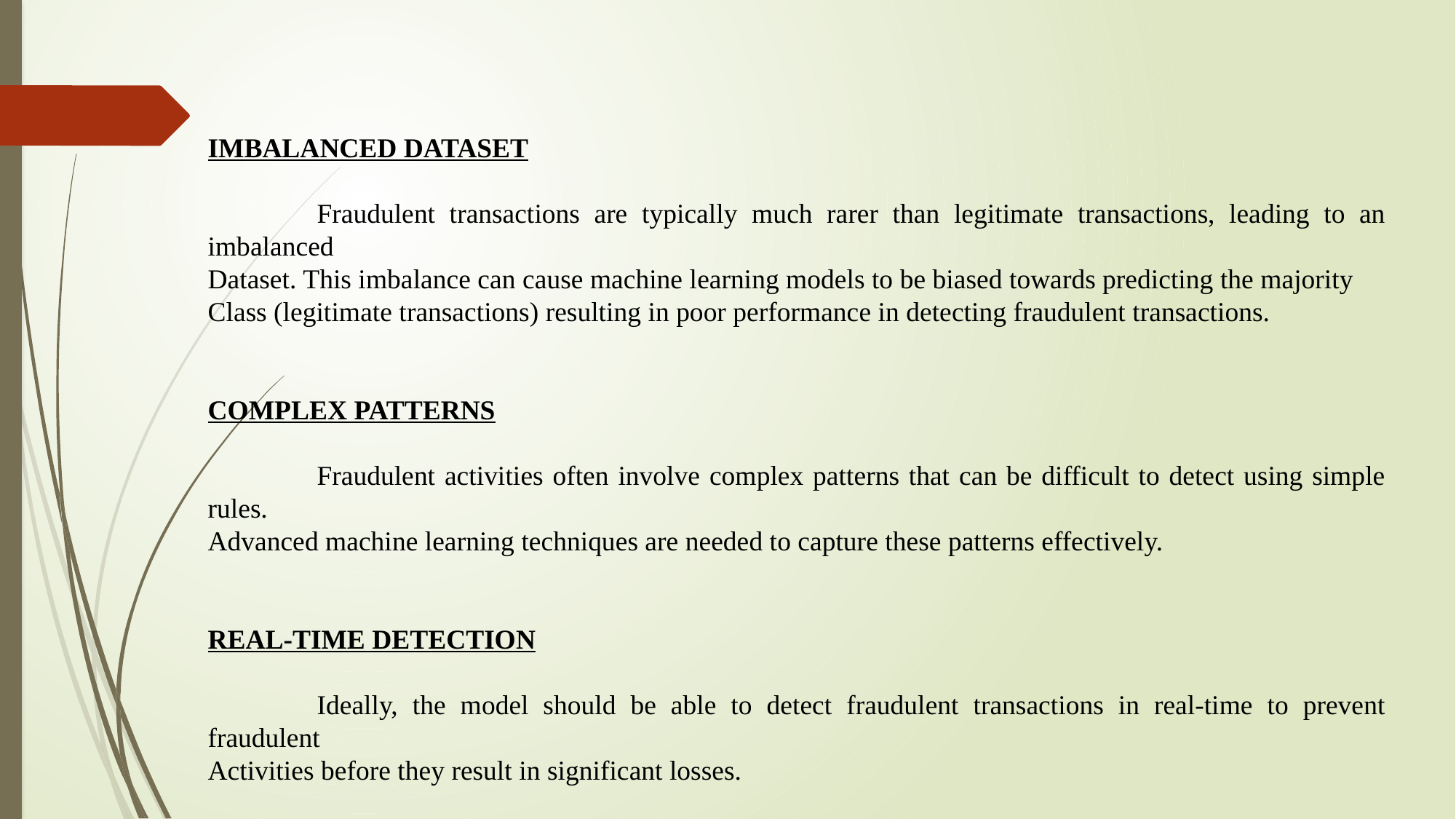

IMBALANCED DATASET

	Fraudulent transactions are typically much rarer than legitimate transactions, leading to an imbalanced
Dataset. This imbalance can cause machine learning models to be biased towards predicting the majority
Class (legitimate transactions) resulting in poor performance in detecting fraudulent transactions.

COMPLEX PATTERNS

	Fraudulent activities often involve complex patterns that can be difficult to detect using simple rules.
Advanced machine learning techniques are needed to capture these patterns effectively.

REAL-TIME DETECTION

	Ideally, the model should be able to detect fraudulent transactions in real-time to prevent fraudulent
Activities before they result in significant losses.